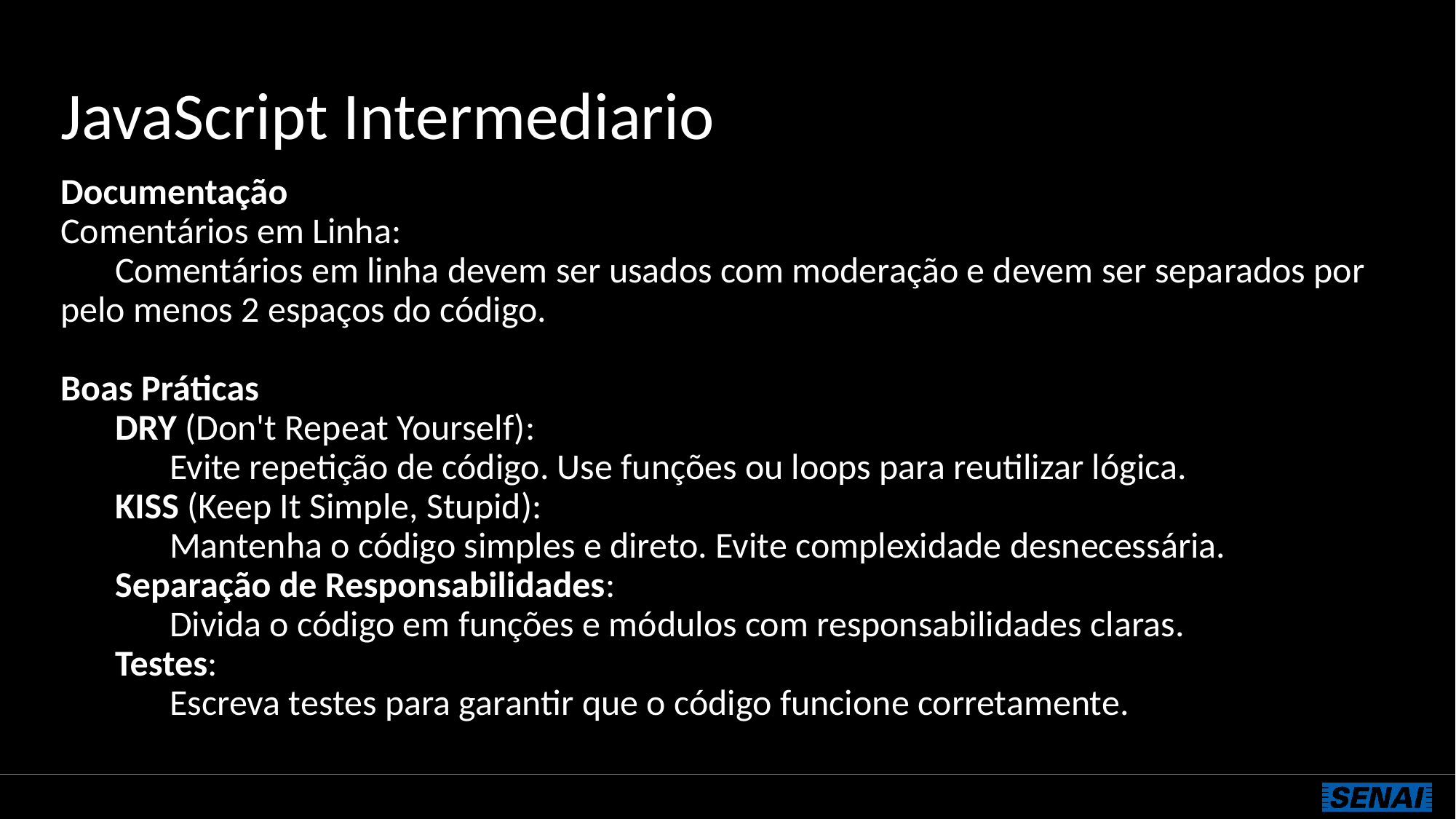

# JavaScript Intermediario

Documentação
Comentários em Linha:
Comentários em linha devem ser usados com moderação e devem ser separados por pelo menos 2 espaços do código.

Boas Práticas
DRY (Don't Repeat Yourself):
Evite repetição de código. Use funções ou loops para reutilizar lógica.
KISS (Keep It Simple, Stupid):
Mantenha o código simples e direto. Evite complexidade desnecessária.
Separação de Responsabilidades:
Divida o código em funções e módulos com responsabilidades claras.
Testes:
Escreva testes para garantir que o código funcione corretamente.